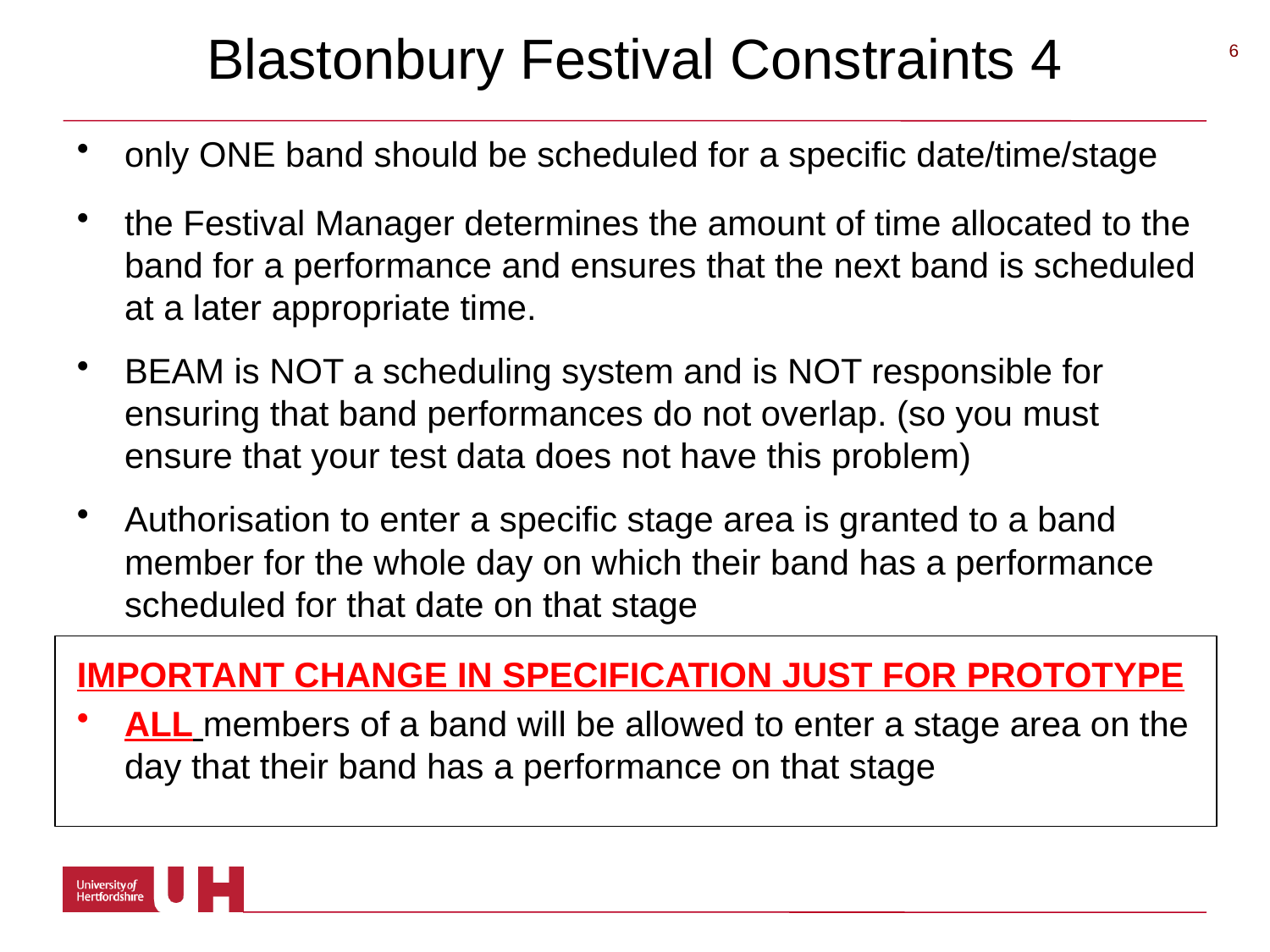

# Blastonbury Festival Constraints 4
 6
only ONE band should be scheduled for a specific date/time/stage

the Festival Manager determines the amount of time allocated to the band for a performance and ensures that the next band is scheduled at a later appropriate time.
BEAM is NOT a scheduling system and is NOT responsible for ensuring that band performances do not overlap. (so you must ensure that your test data does not have this problem)
Authorisation to enter a specific stage area is granted to a band member for the whole day on which their band has a performance scheduled for that date on that stage
IMPORTANT CHANGE IN SPECIFICATION JUST FOR PROTOTYPE
ALL members of a band will be allowed to enter a stage area on the day that their band has a performance on that stage